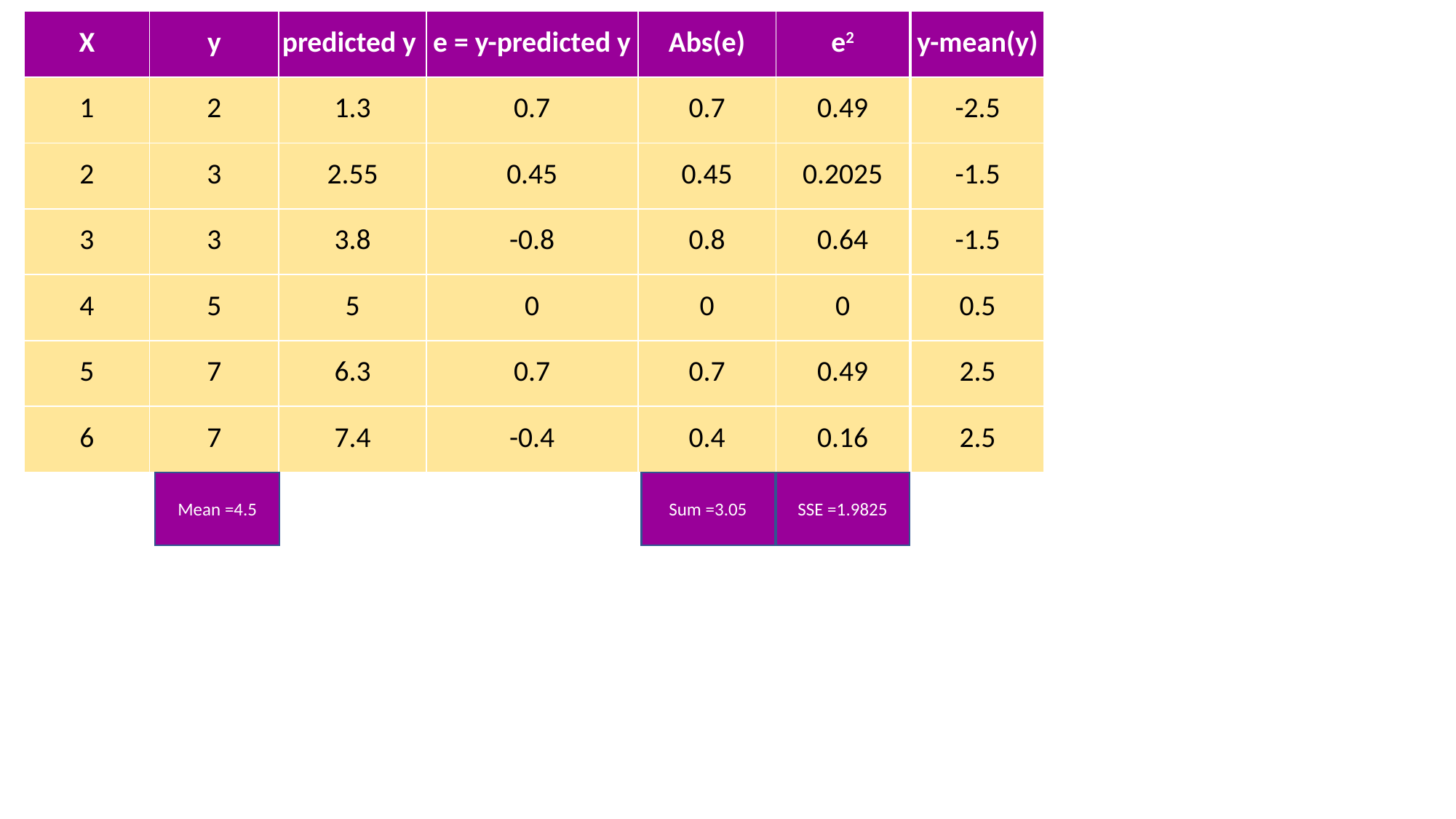

| X | y | predicted y | e = y-predicted y | Abs(e) | e2 |
| --- | --- | --- | --- | --- | --- |
| 1 | 2 | 1.3 | 0.7 | 0.7 | 0.49 |
| 2 | 3 | 2.55 | 0.45 | 0.45 | 0.2025 |
| 3 | 3 | 3.8 | -0.8 | 0.8 | 0.64 |
| 4 | 5 | 5 | 0 | 0 | 0 |
| 5 | 7 | 6.3 | 0.7 | 0.7 | 0.49 |
| 6 | 7 | 7.4 | -0.4 | 0.4 | 0.16 |
| y-mean(y) |
| --- |
| -2.5 |
| -1.5 |
| -1.5 |
| 0.5 |
| 2.5 |
| 2.5 |
Mean =4.5
Sum =3.05
SSE =1.9825